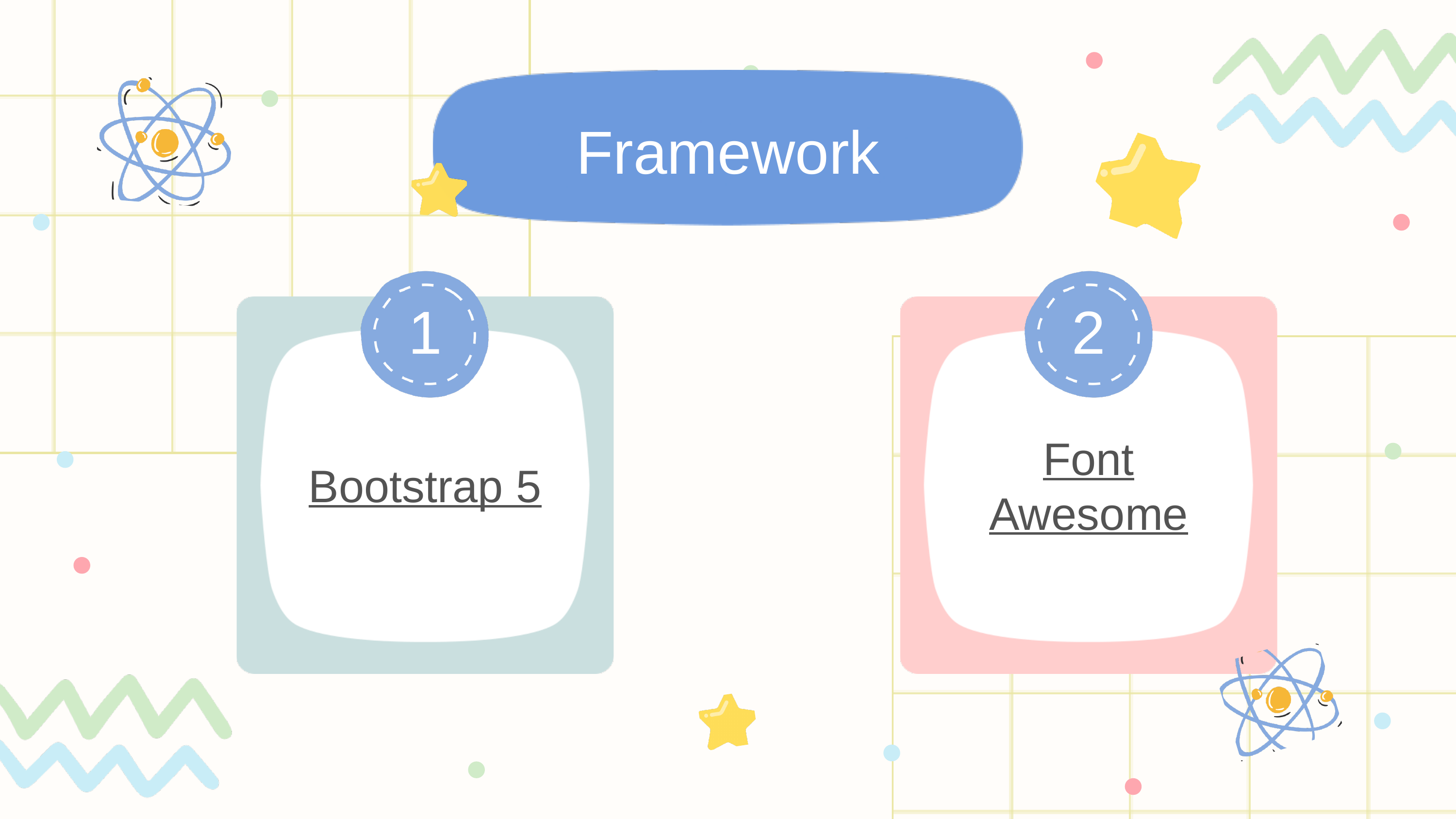

Framework

1
2

Font Awesome

Bootstrap 5